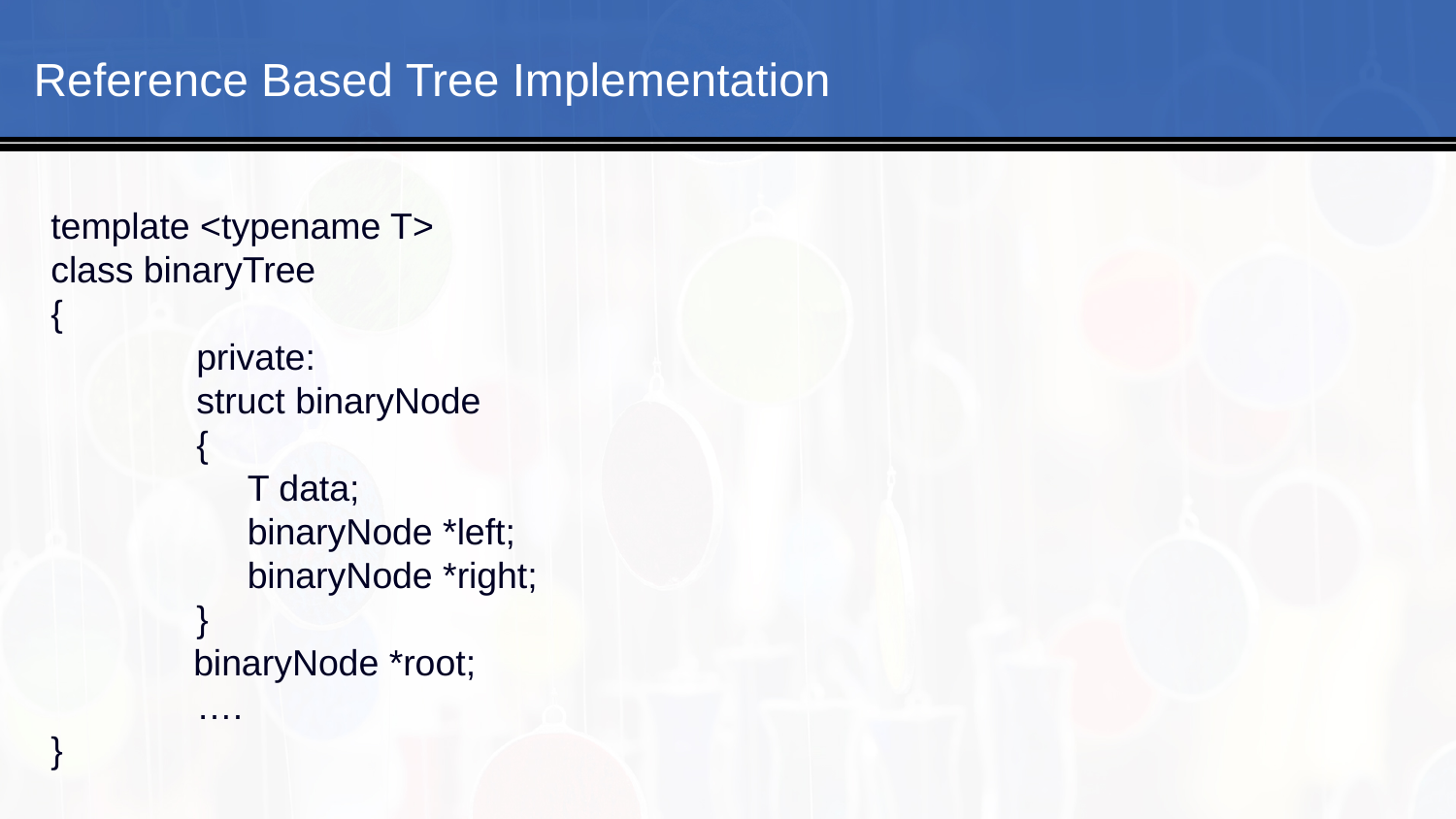

Reference Based Tree Implementation
template <typename T>
class binaryTree
{
	private:
	struct binaryNode
	{
	     T data;
	     binaryNode *left;
	     binaryNode *right;
	}
              binaryNode *root;
	….
}